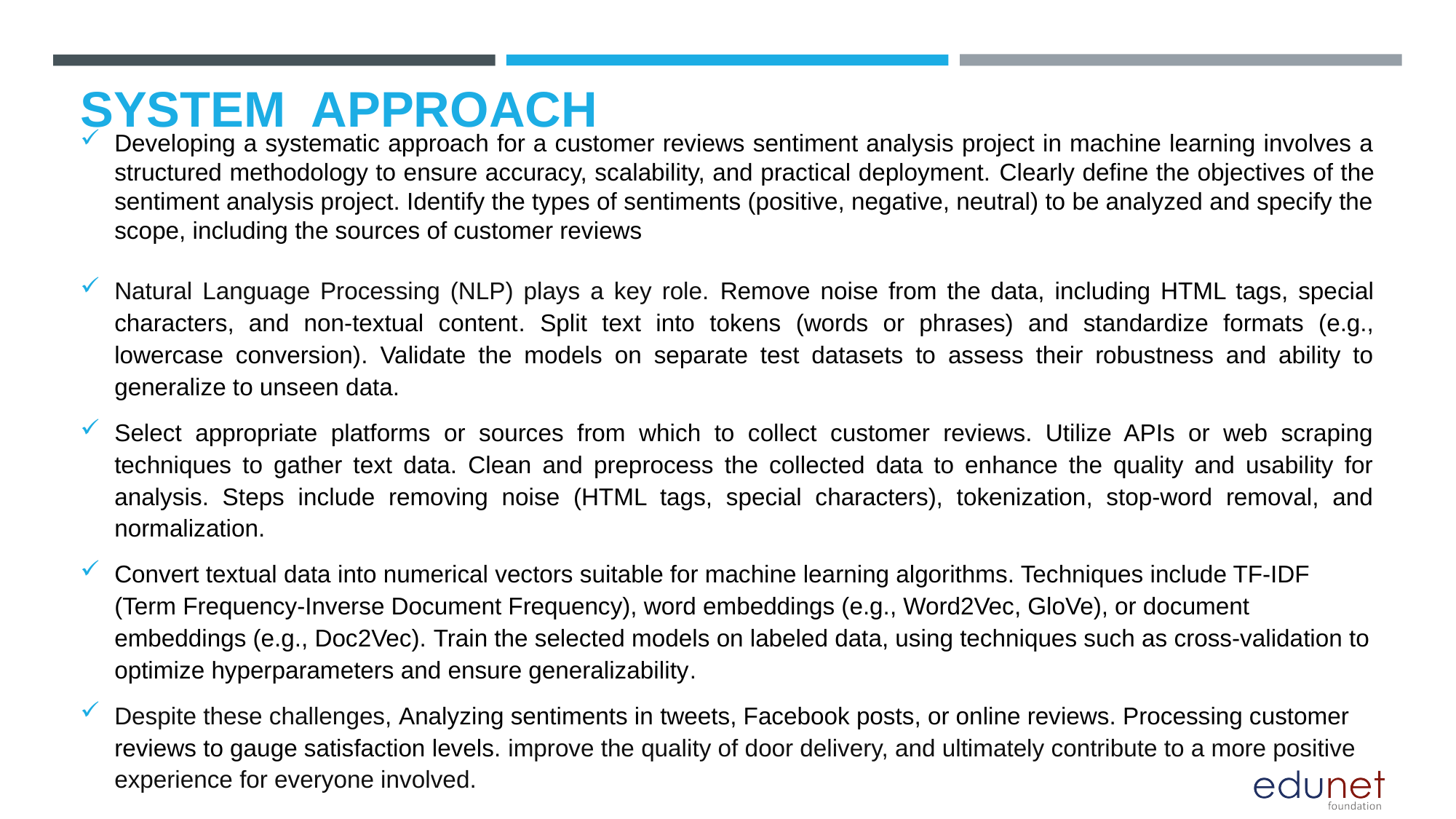

# SYSTEM  APPROACH
Developing a systematic approach for a customer reviews sentiment analysis project in machine learning involves a structured methodology to ensure accuracy, scalability, and practical deployment. Clearly define the objectives of the sentiment analysis project. Identify the types of sentiments (positive, negative, neutral) to be analyzed and specify the scope, including the sources of customer reviews

Natural Language Processing (NLP) plays a key role. Remove noise from the data, including HTML tags, special characters, and non-textual content. Split text into tokens (words or phrases) and standardize formats (e.g., lowercase conversion). Validate the models on separate test datasets to assess their robustness and ability to generalize to unseen data.
Select appropriate platforms or sources from which to collect customer reviews. Utilize APIs or web scraping techniques to gather text data. Clean and preprocess the collected data to enhance the quality and usability for analysis. Steps include removing noise (HTML tags, special characters), tokenization, stop-word removal, and normalization.
Convert textual data into numerical vectors suitable for machine learning algorithms. Techniques include TF-IDF (Term Frequency-Inverse Document Frequency), word embeddings (e.g., Word2Vec, GloVe), or document embeddings (e.g., Doc2Vec). Train the selected models on labeled data, using techniques such as cross-validation to optimize hyperparameters and ensure generalizability.
Despite these challenges, Analyzing sentiments in tweets, Facebook posts, or online reviews. Processing customer reviews to gauge satisfaction levels. improve the quality of door delivery, and ultimately contribute to a more positive experience for everyone involved.